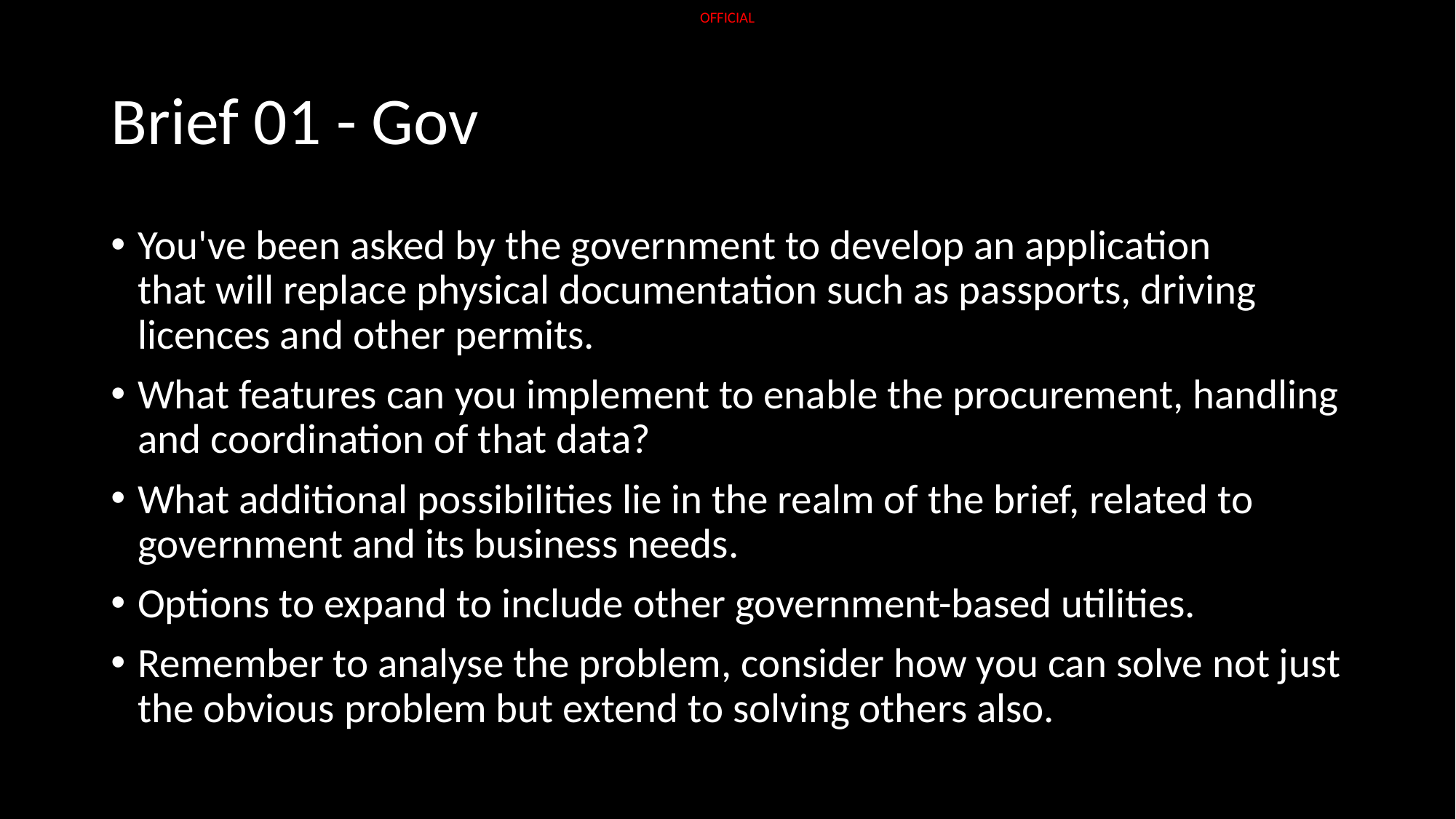

# Brief 01 - Gov
You've been asked by the government to develop an application that will replace physical documentation such as passports, driving licences and other permits.
What features can you implement to enable the procurement, handling and coordination of that data?
What additional possibilities lie in the realm of the brief, related to government and its business needs.
Options to expand to include other government-based utilities.
Remember to analyse the problem, consider how you can solve not just the obvious problem but extend to solving others also.